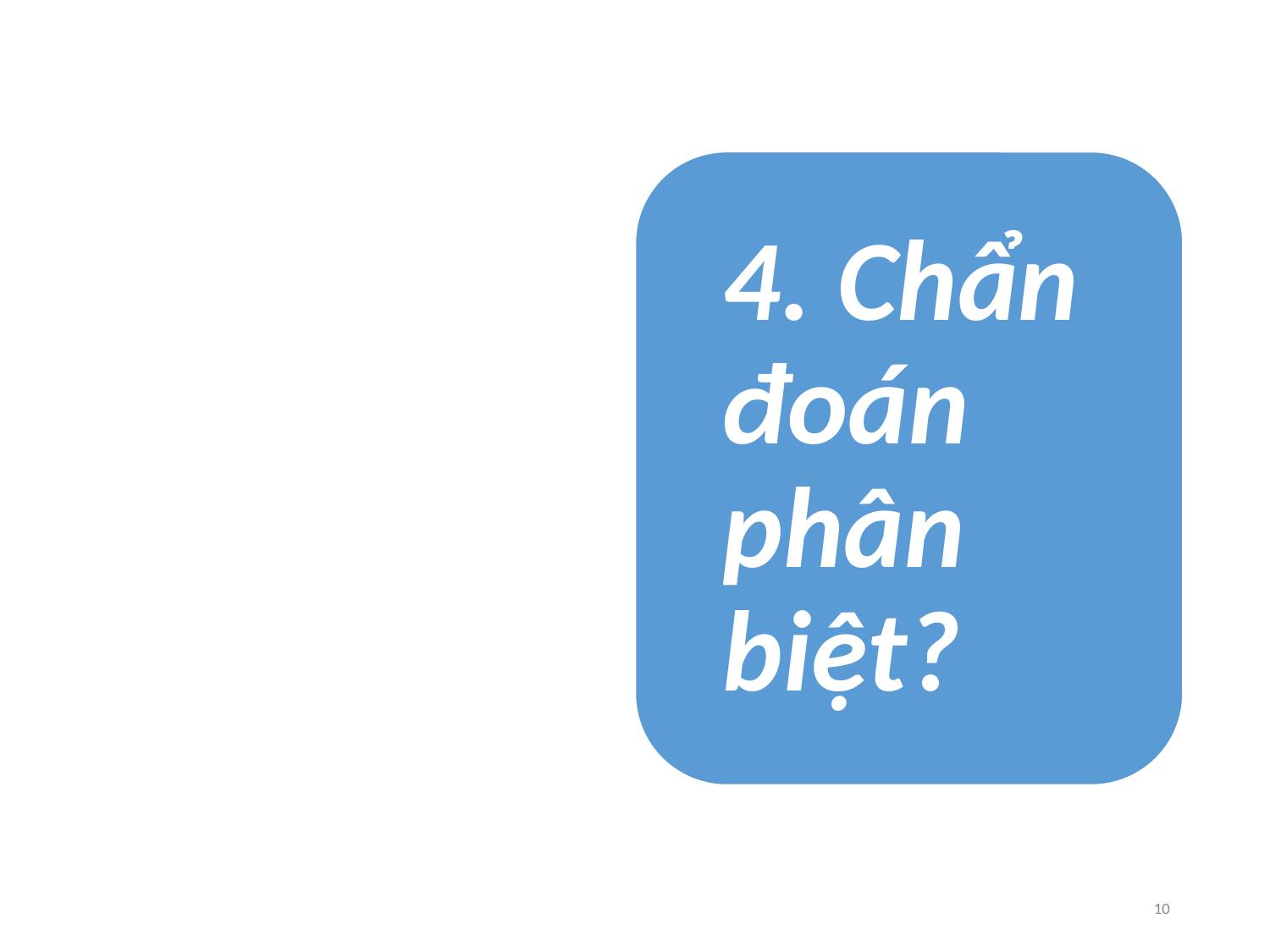

#
4. Chẩn đoán phân biệt?
10